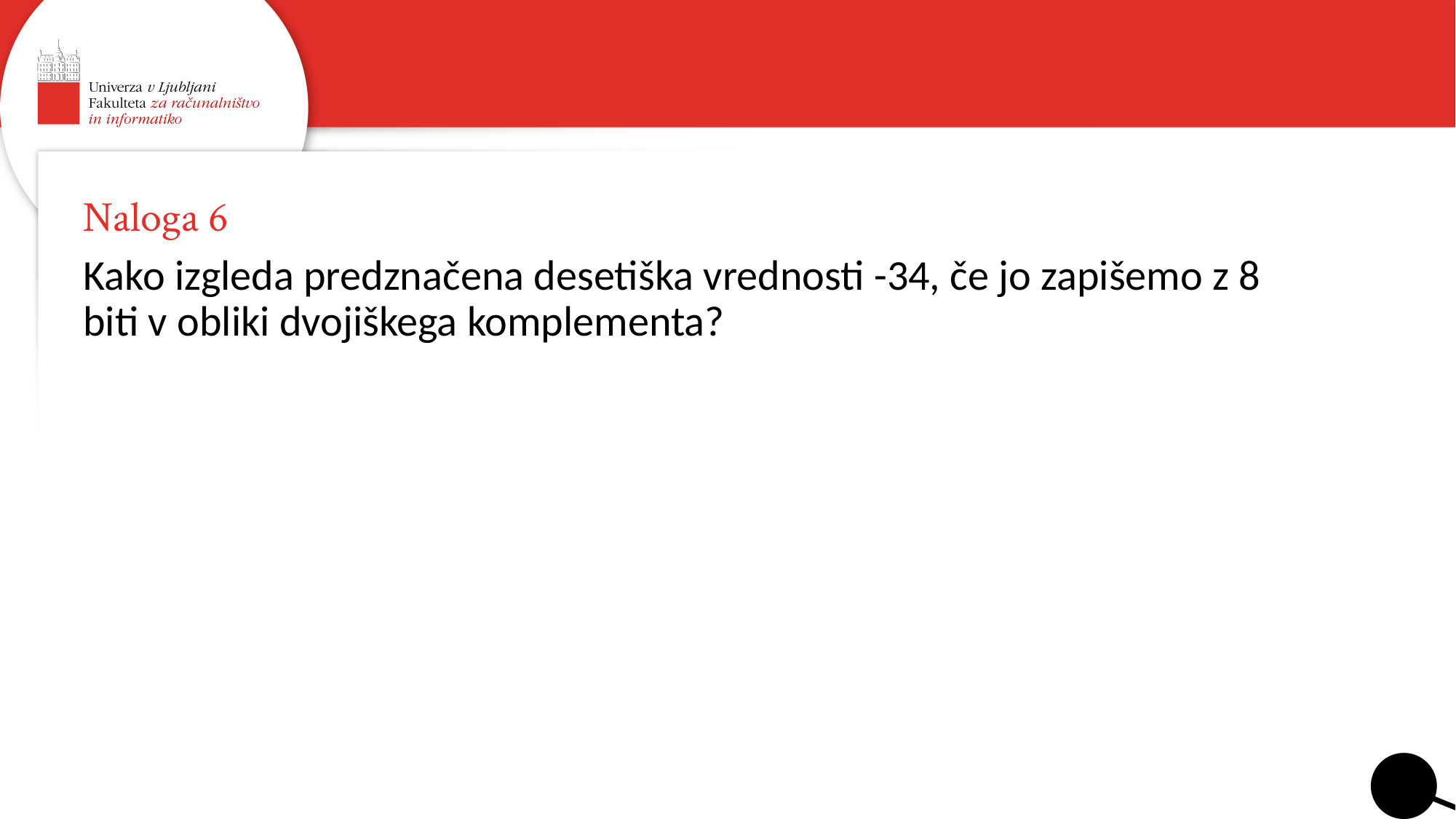

# Naloga 6
Kako izgleda predznačena desetiška vrednosti -34, če jo zapišemo z 8 biti v obliki dvojiškega komplementa?